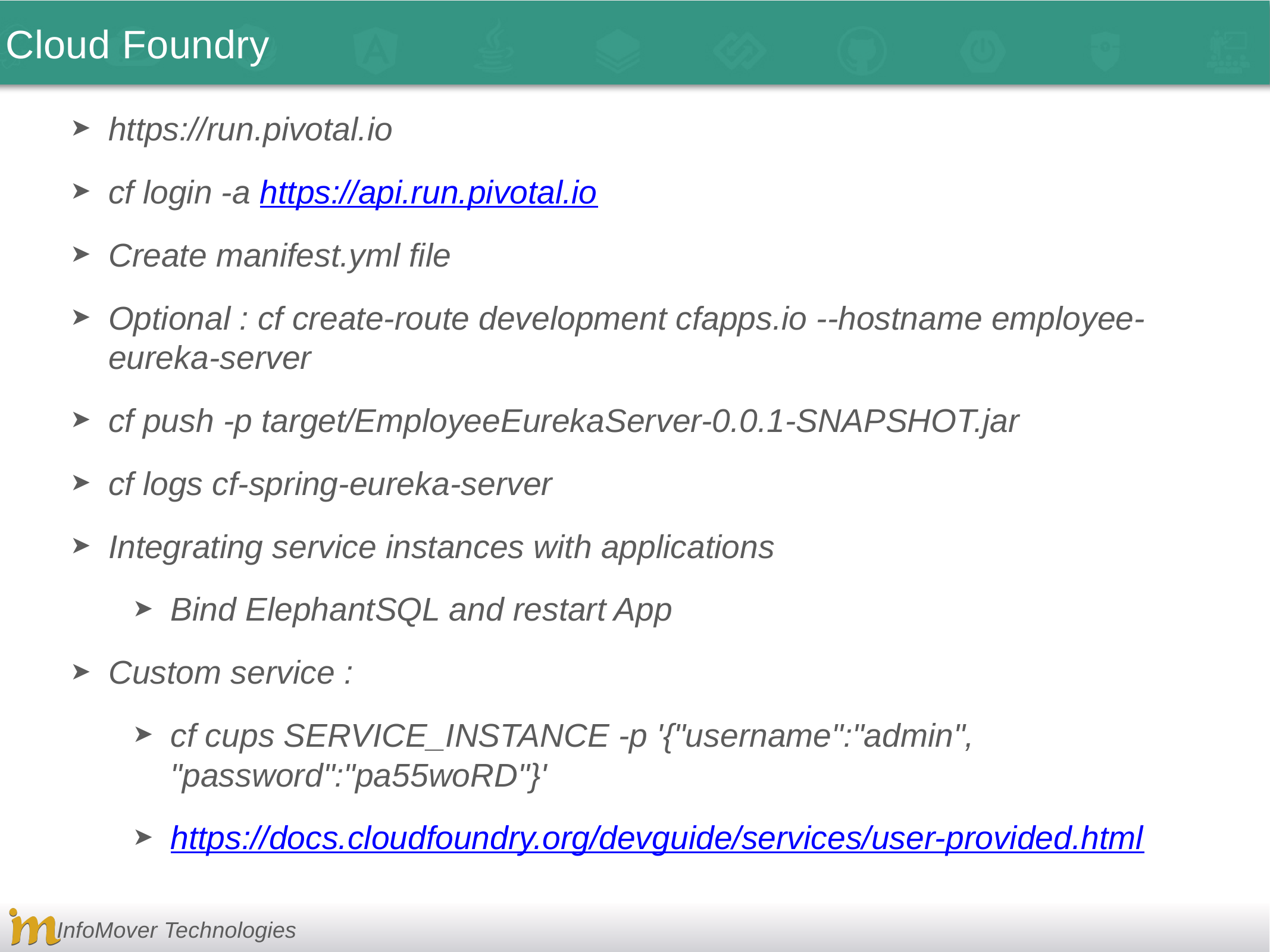

Cloud Foundry
https://run.pivotal.io
cf login -a https://api.run.pivotal.io
Create manifest.yml file
Optional : cf create-route development cfapps.io --hostname employee-eureka-server
cf push -p target/EmployeeEurekaServer-0.0.1-SNAPSHOT.jar
cf logs cf-spring-eureka-server
Integrating service instances with applications
Bind ElephantSQL and restart App
Custom service :
cf cups SERVICE_INSTANCE -p '{"username":"admin", "password":"pa55woRD"}'
https://docs.cloudfoundry.org/devguide/services/user-provided.html